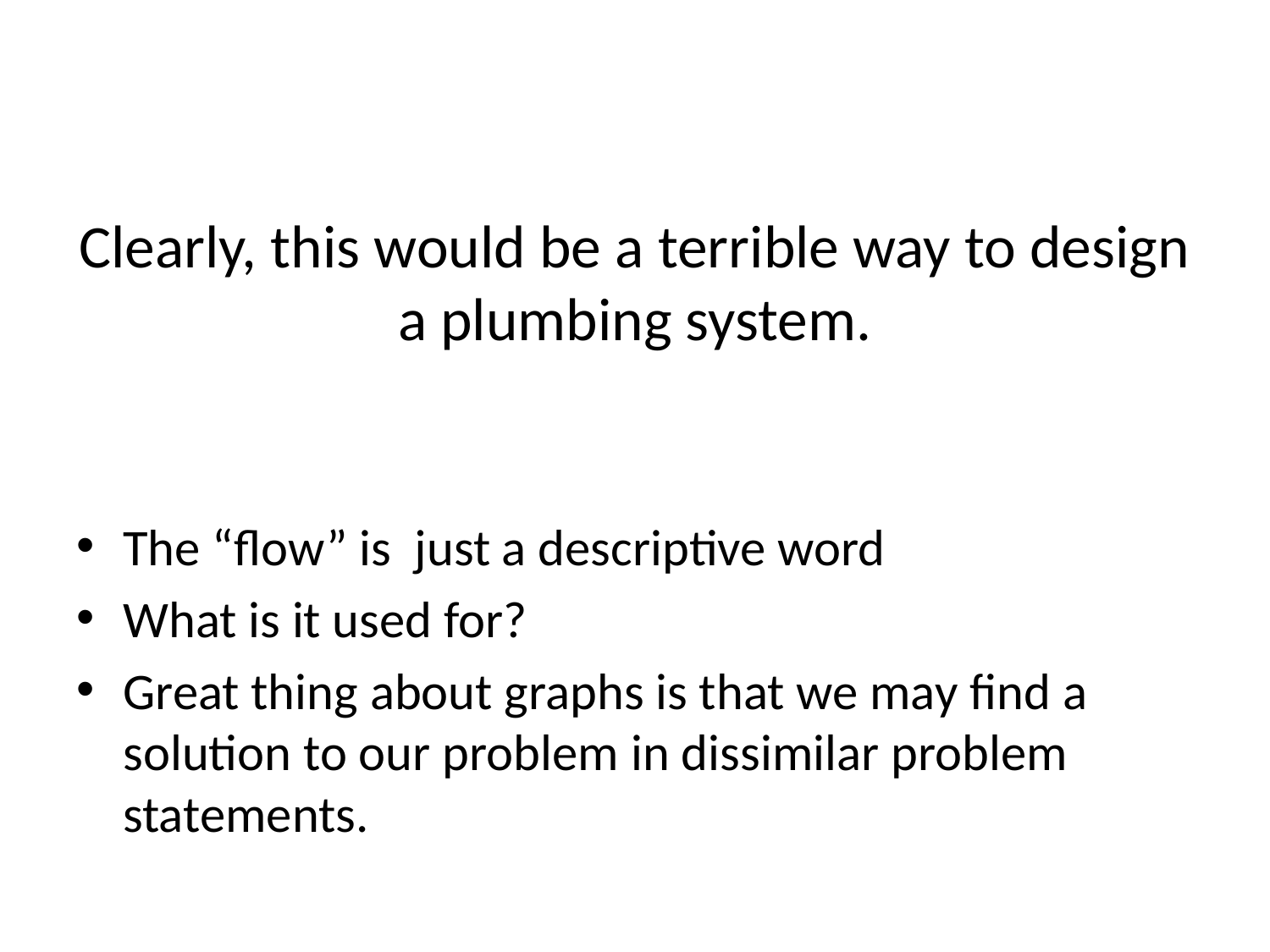

# Clearly, this would be a terrible way to design a plumbing system.
The “flow” is  just a descriptive word
What is it used for?
Great thing about graphs is that we may find a solution to our problem in dissimilar problem statements.